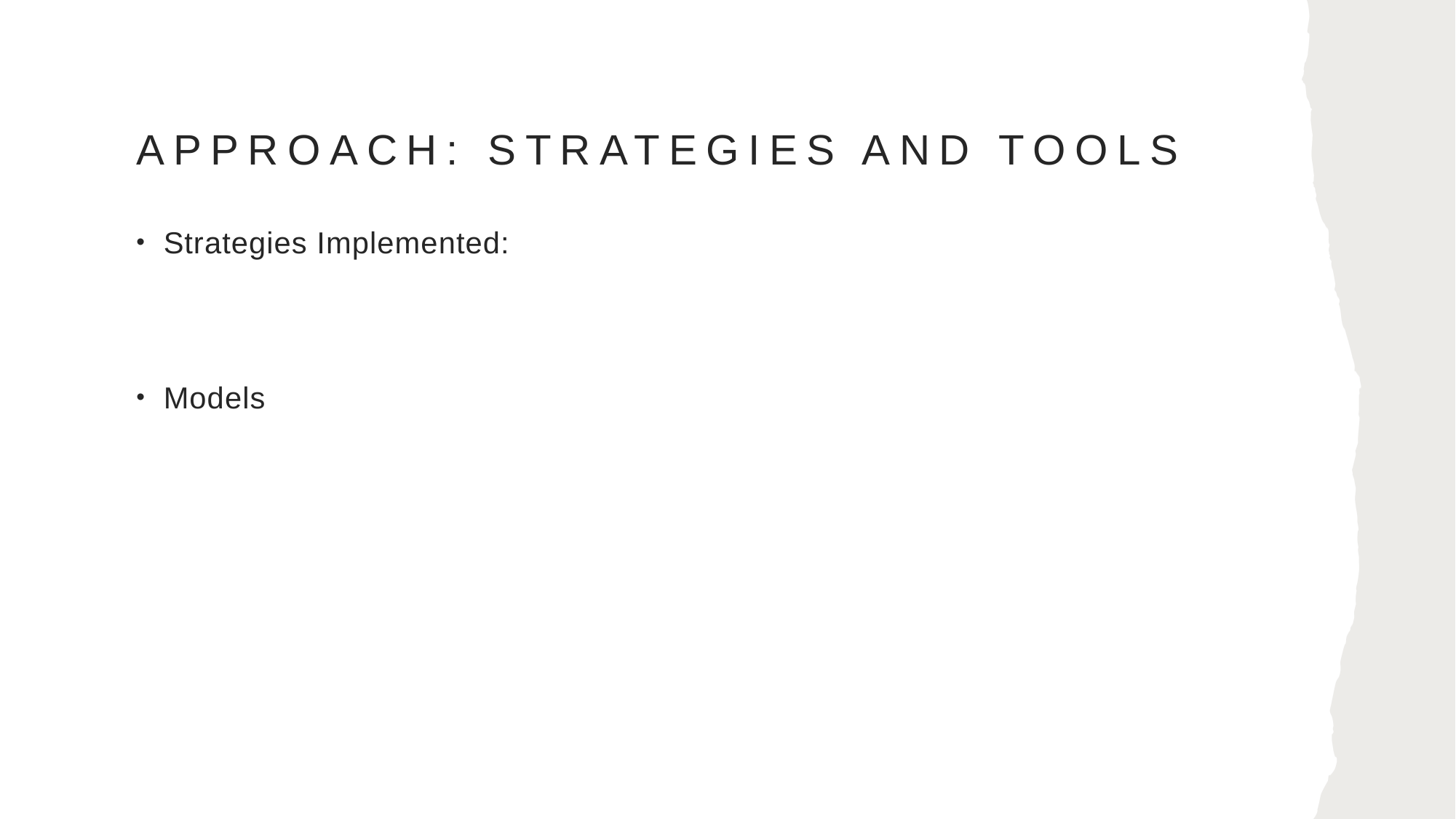

# Approach: strategies and tools
Strategies Implemented:

Models